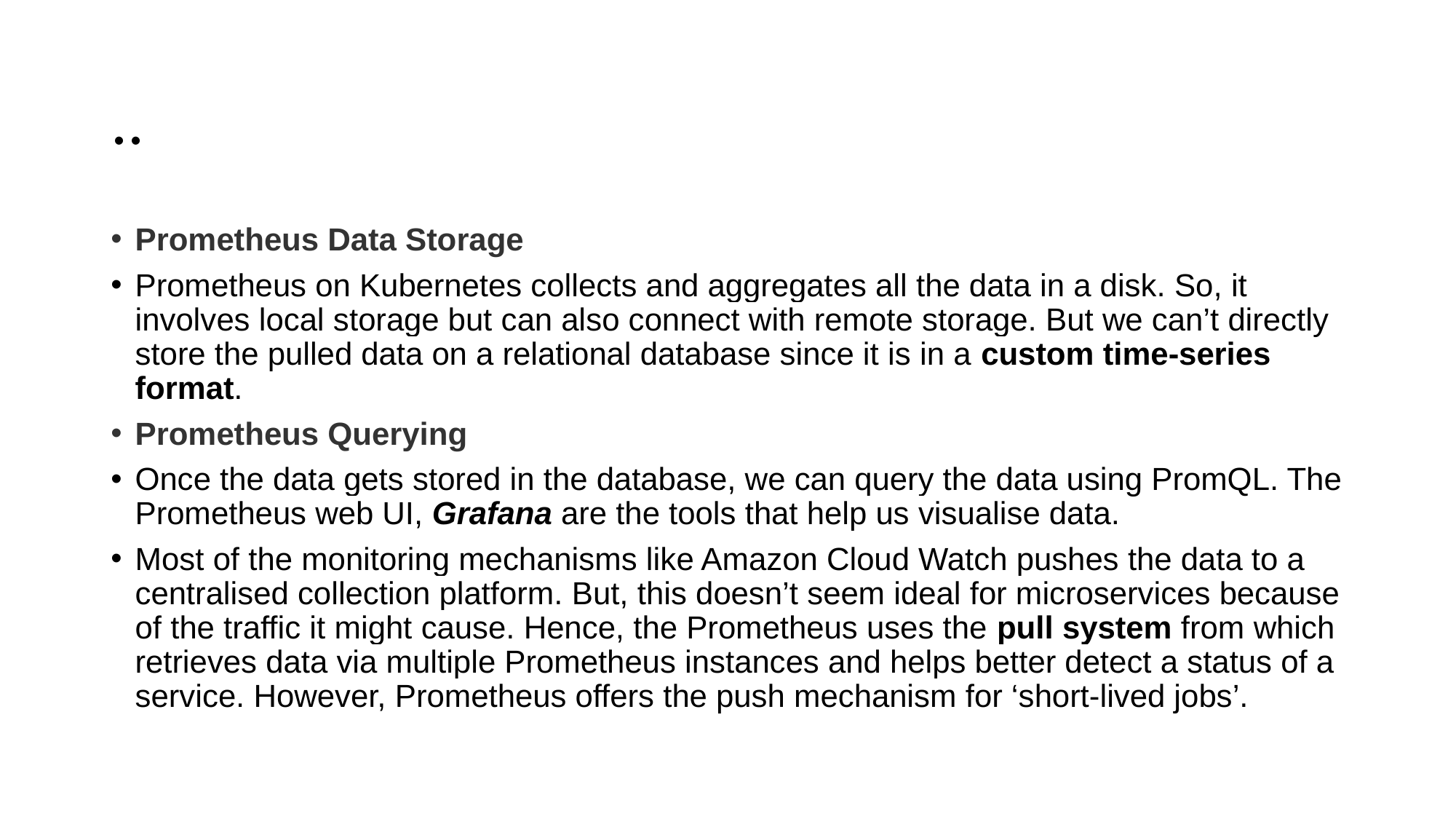

# ..
Prometheus Data Storage
Prometheus on Kubernetes collects and aggregates all the data in a disk. So, it involves local storage but can also connect with remote storage. But we can’t directly store the pulled data on a relational database since it is in a custom time-series format.
Prometheus Querying
Once the data gets stored in the database, we can query the data using PromQL. The Prometheus web UI, Grafana are the tools that help us visualise data.
Most of the monitoring mechanisms like Amazon Cloud Watch pushes the data to a centralised collection platform. But, this doesn’t seem ideal for microservices because of the traffic it might cause. Hence, the Prometheus uses the pull system from which retrieves data via multiple Prometheus instances and helps better detect a status of a service. However, Prometheus offers the push mechanism for ‘short-lived jobs’.